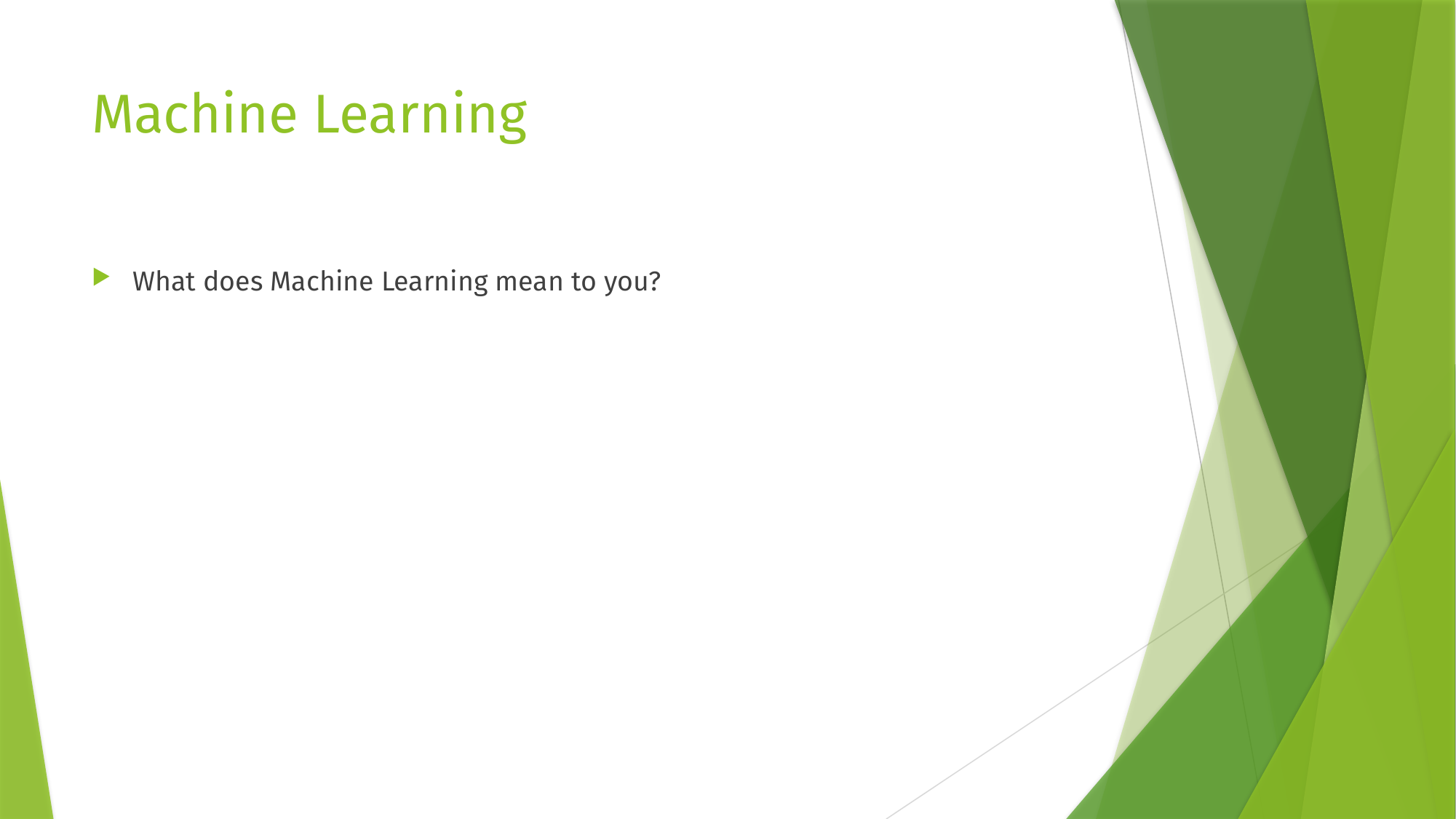

# Machine Learning
What does Machine Learning mean to you?